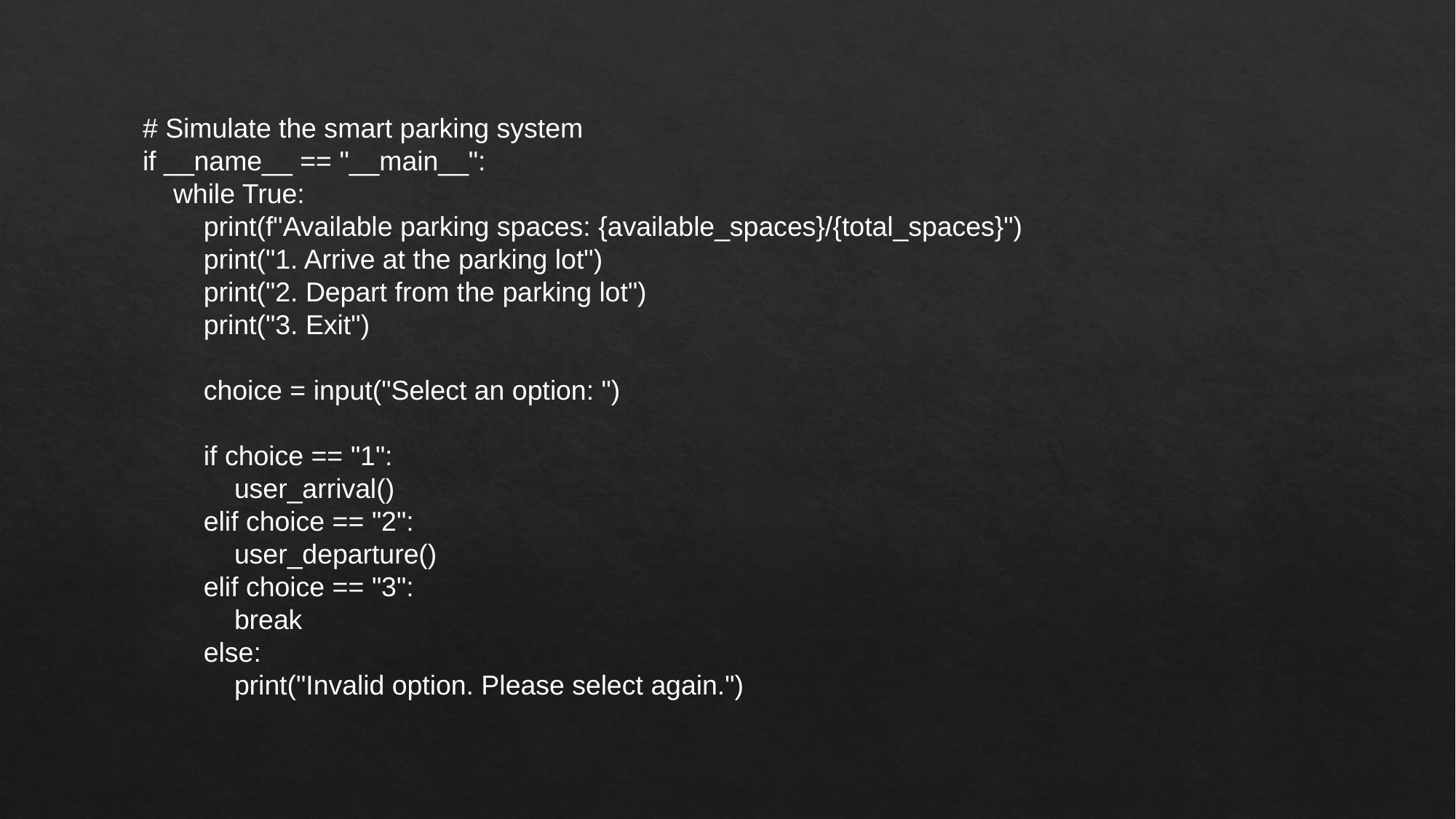

# Simulate the smart parking system
if __name__ == "__main__":
    while True:
        print(f"Available parking spaces: {available_spaces}/{total_spaces}")
        print("1. Arrive at the parking lot")
        print("2. Depart from the parking lot")
        print("3. Exit")

        choice = input("Select an option: ")

        if choice == "1":
            user_arrival()
        elif choice == "2":
            user_departure()
        elif choice == "3":
            break
        else:
            print("Invalid option. Please select again.")